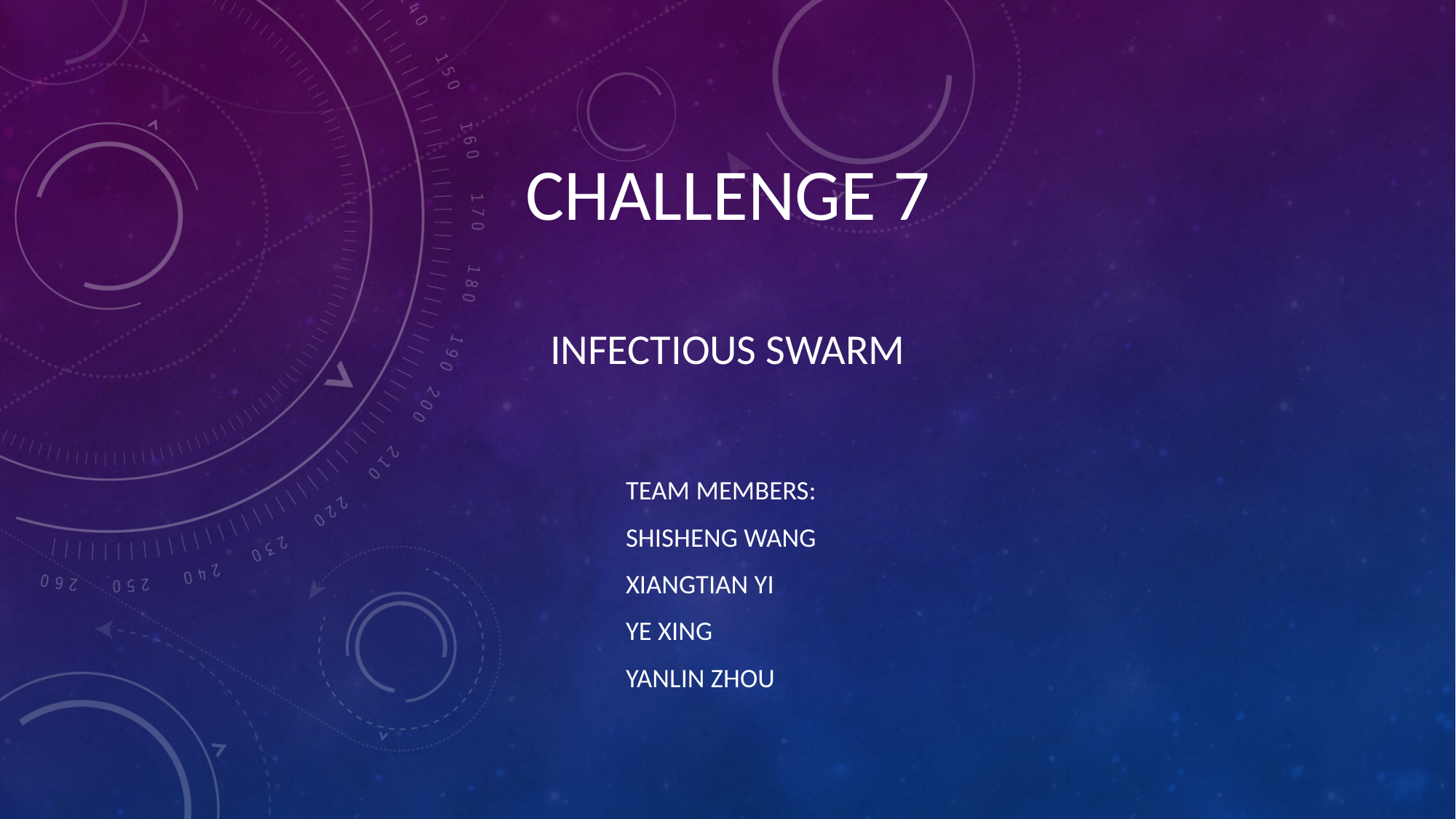

# Challenge 7 Infectious Swarm
Team members:
Shisheng wang
xiangtian yi
Ye xing
Yanlin zhou